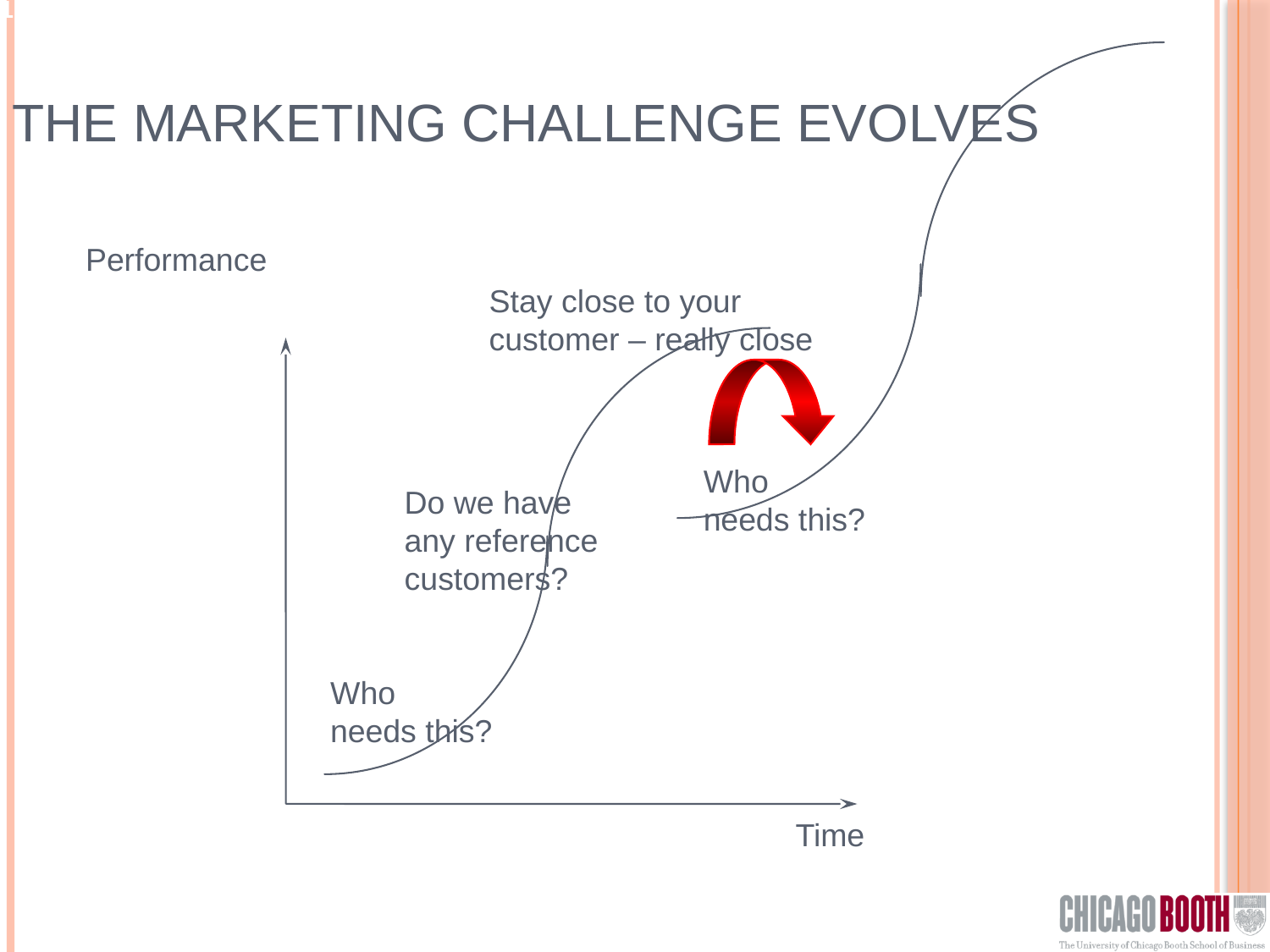

# The Marketing Challenge evolves

Performance
Stay close to your
customer – really close

Who
needs this?
Do we have
any reference
customers?
Who
needs this?
41
Time